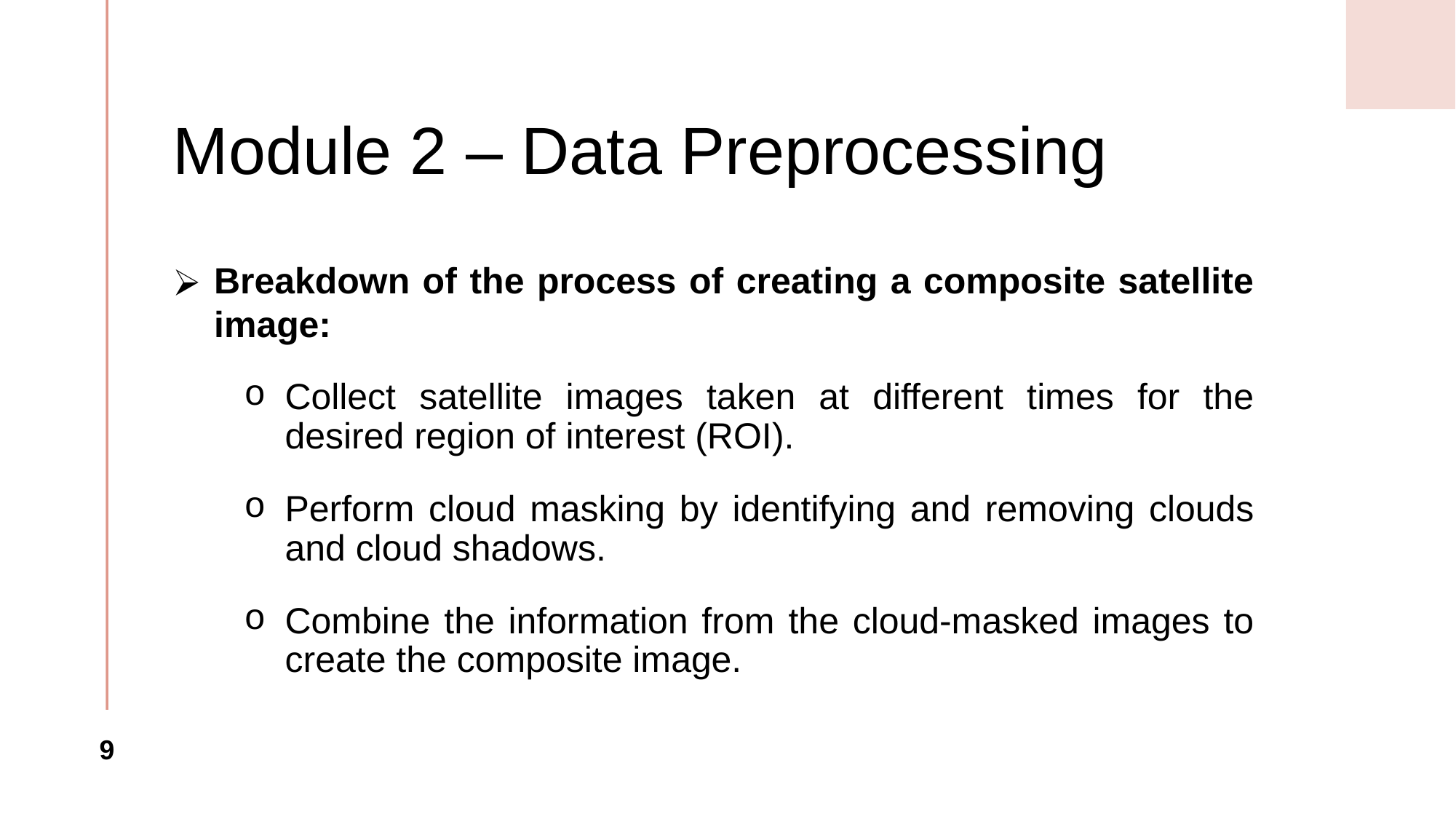

# Module 2 – Data Preprocessing
Breakdown of the process of creating a composite satellite image:
Collect satellite images taken at different times for the desired region of interest (ROI).
Perform cloud masking by identifying and removing clouds and cloud shadows.
Combine the information from the cloud-masked images to create the composite image.

9